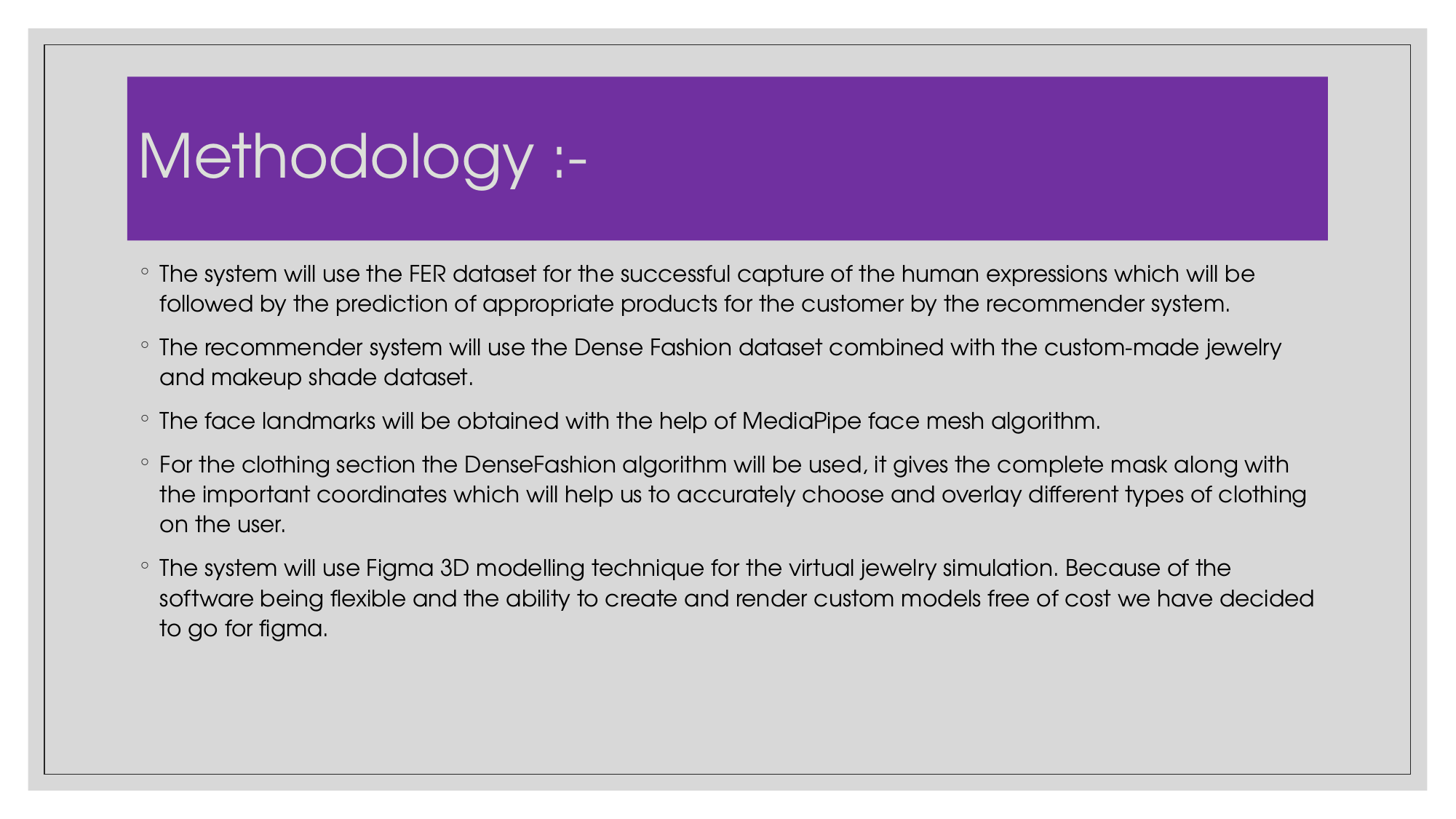

# Methodology :-
The system will use the FER dataset for the successful capture of the human expressions which will be followed by the prediction of appropriate products for the customer by the recommender system.
The recommender system will use the Dense Fashion dataset combined with the custom-made jewelry and makeup shade dataset.
The face landmarks will be obtained with the help of MediaPipe face mesh algorithm.
For the clothing section the DenseFashion algorithm will be used, it gives the complete mask along with the important coordinates which will help us to accurately choose and overlay different types of clothing on the user.
The system will use Figma 3D modelling technique for the virtual jewelry simulation. Because of the software being flexible and the ability to create and render custom models free of cost we have decided to go for figma.